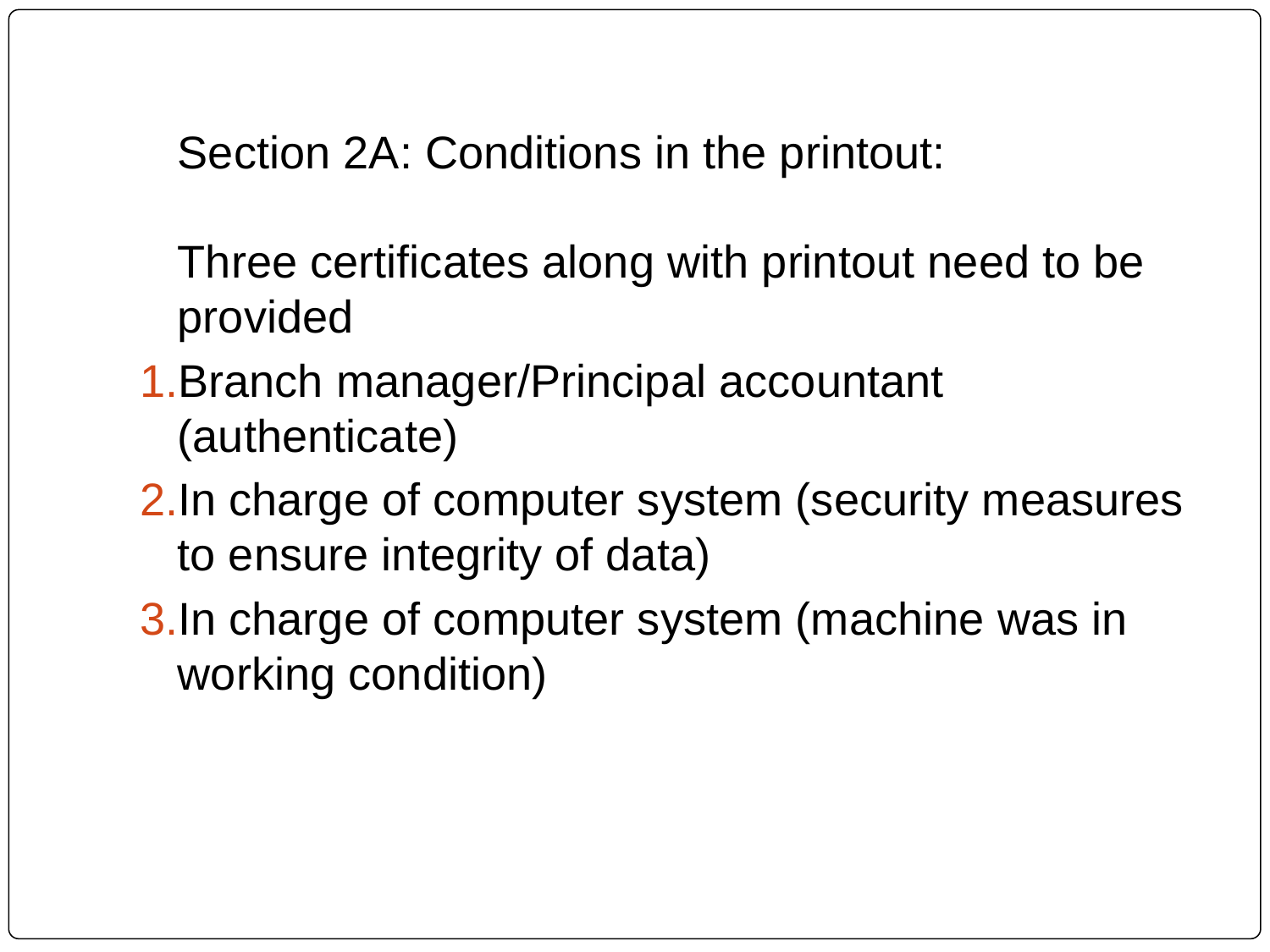

Section 2A: Conditions in the printout:

Three certificates along with printout need to be provided
Branch manager/Principal accountant (authenticate)
In charge of computer system (security measures to ensure integrity of data)
In charge of computer system (machine was in working condition)